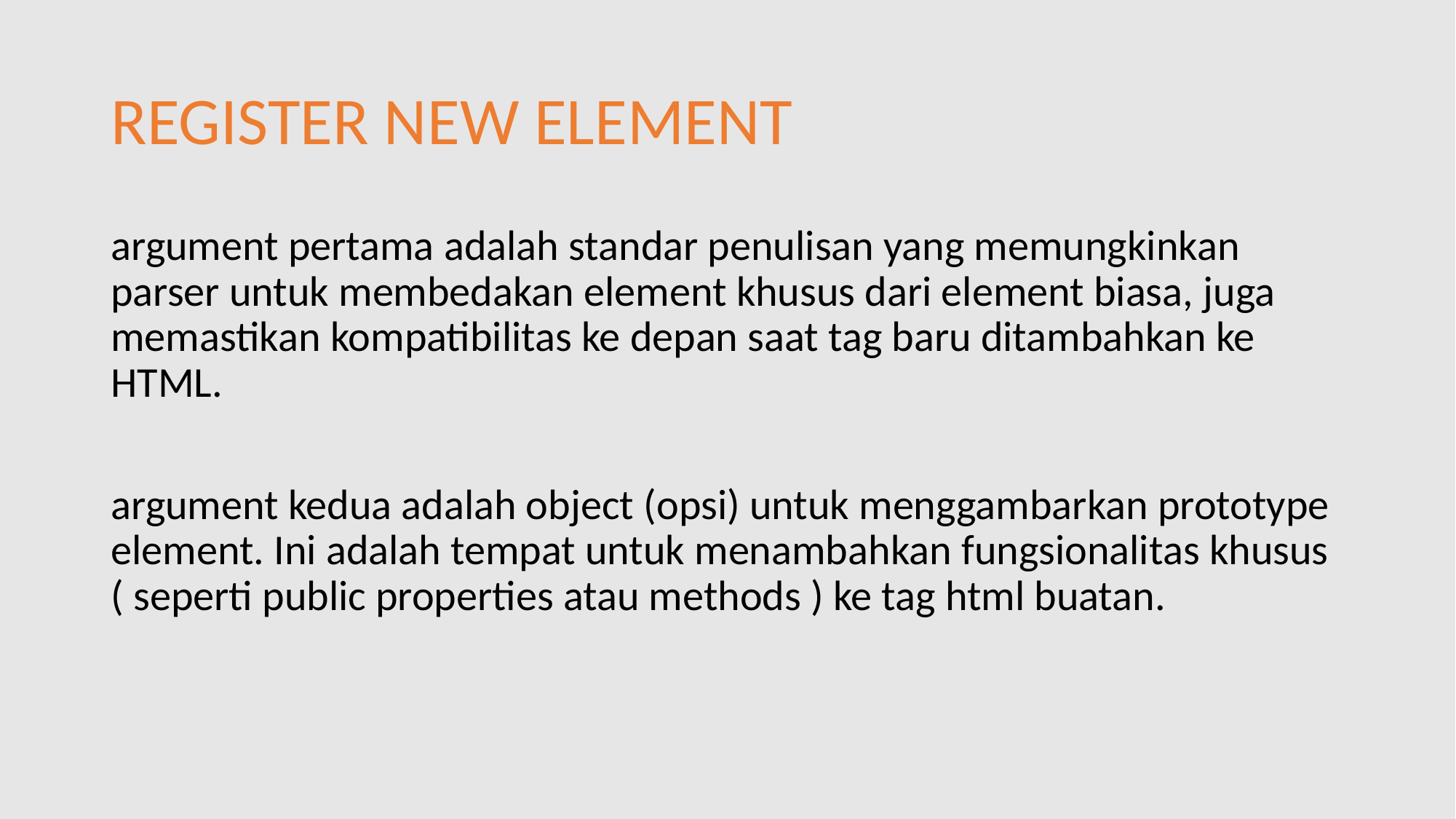

# REGISTER NEW ELEMENT
argument pertama adalah standar penulisan yang memungkinkan parser untuk membedakan element khusus dari element biasa, juga memastikan kompatibilitas ke depan saat tag baru ditambahkan ke HTML.

argument kedua adalah object (opsi) untuk menggambarkan prototype element. Ini adalah tempat untuk menambahkan fungsionalitas khusus ( seperti public properties atau methods ) ke tag html buatan.